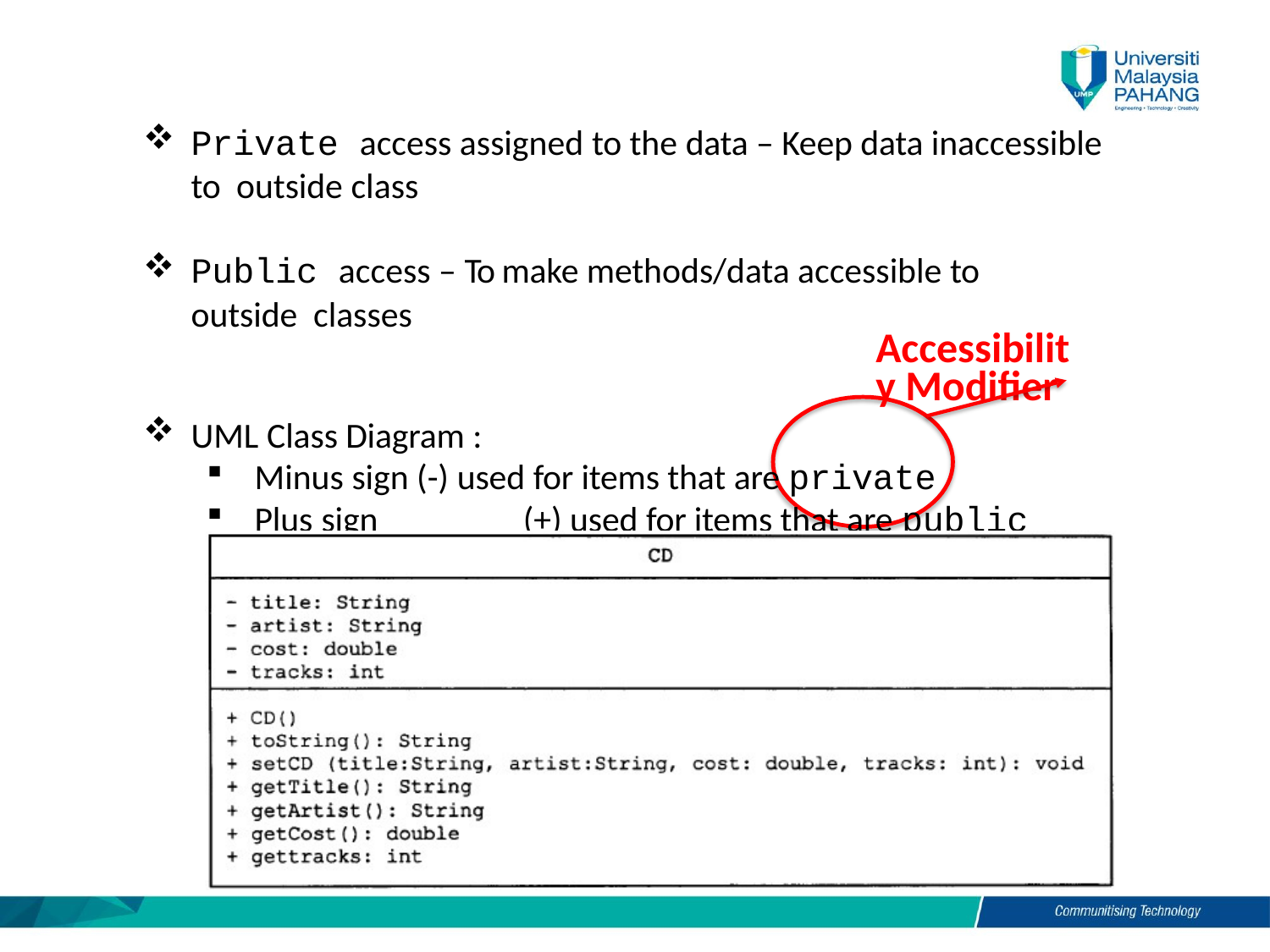

Private access assigned to the data – Keep data inaccessible to  outside class

Public access – To make methods/data accessible to outside  classes
Accessibility Modifier
UML Class Diagram :
Minus sign (-) used for items that are private
Plus sign	(+) used for items that are public